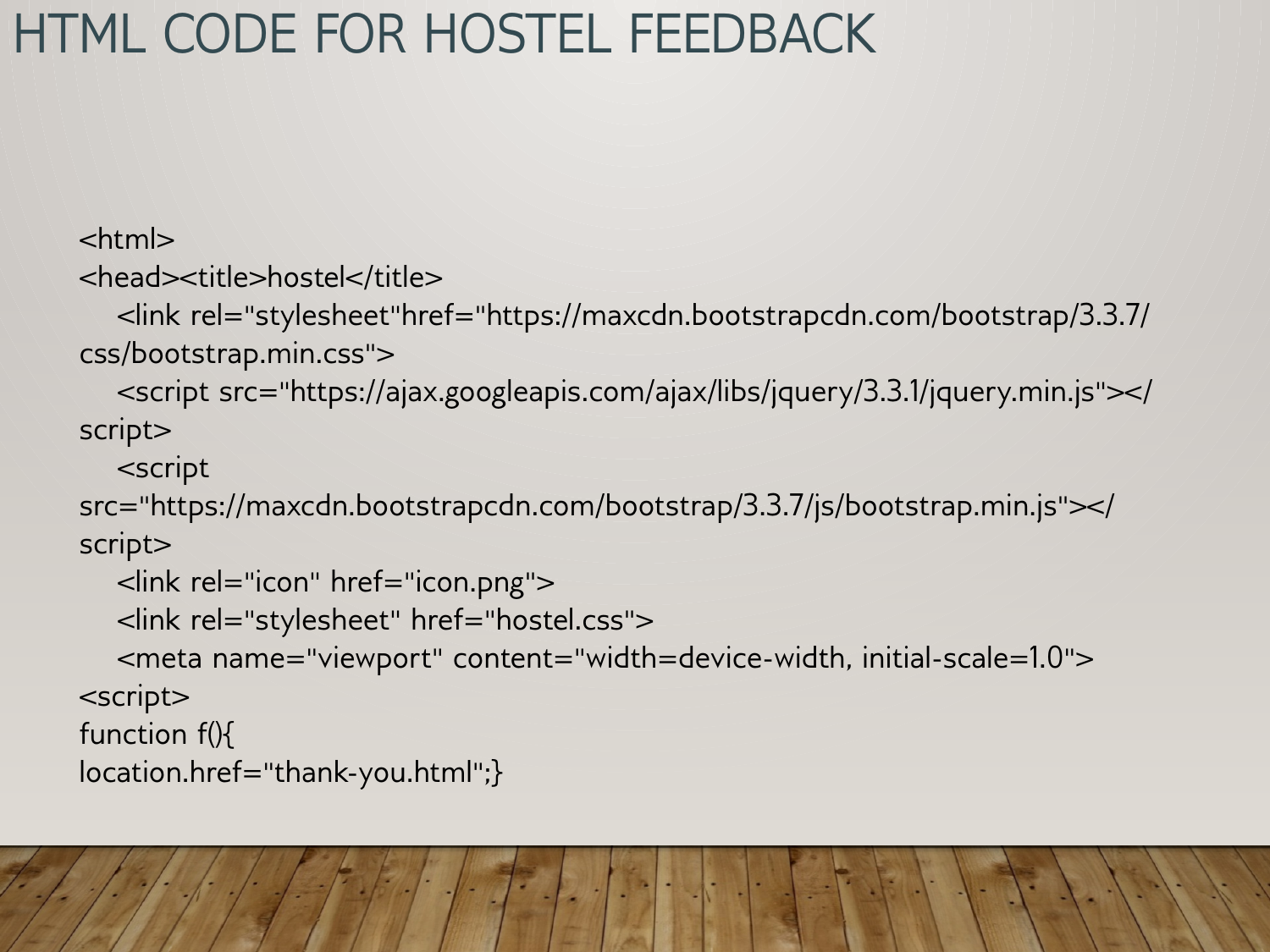

HTML CODE FOR Hostel Feedback
<html>
<head><title>hostel</title>
    <link rel="stylesheet"href="https://maxcdn.bootstrapcdn.com/bootstrap/3.3.7/css/bootstrap.min.css">
    <script src="https://ajax.googleapis.com/ajax/libs/jquery/3.3.1/jquery.min.js"></script>
    <script src="https://maxcdn.bootstrapcdn.com/bootstrap/3.3.7/js/bootstrap.min.js"></script>
    <link rel="icon" href="icon.png">
    <link rel="stylesheet" href="hostel.css">
    <meta name="viewport" content="width=device-width, initial-scale=1.0">
<script>
function f(){
location.href="thank-you.html";}